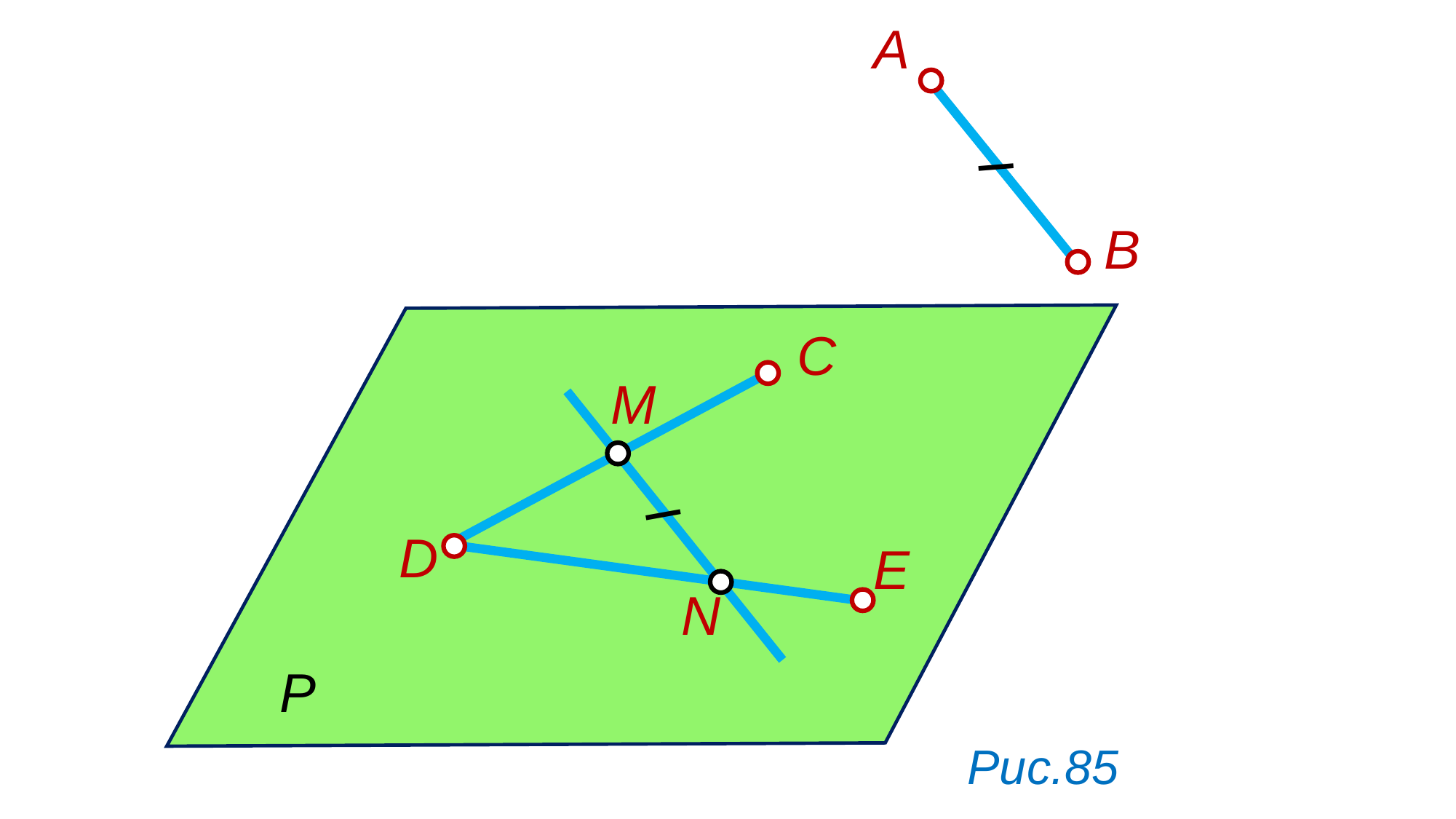

А

I
В

C

M

I
D
E

N

P
Рис.85